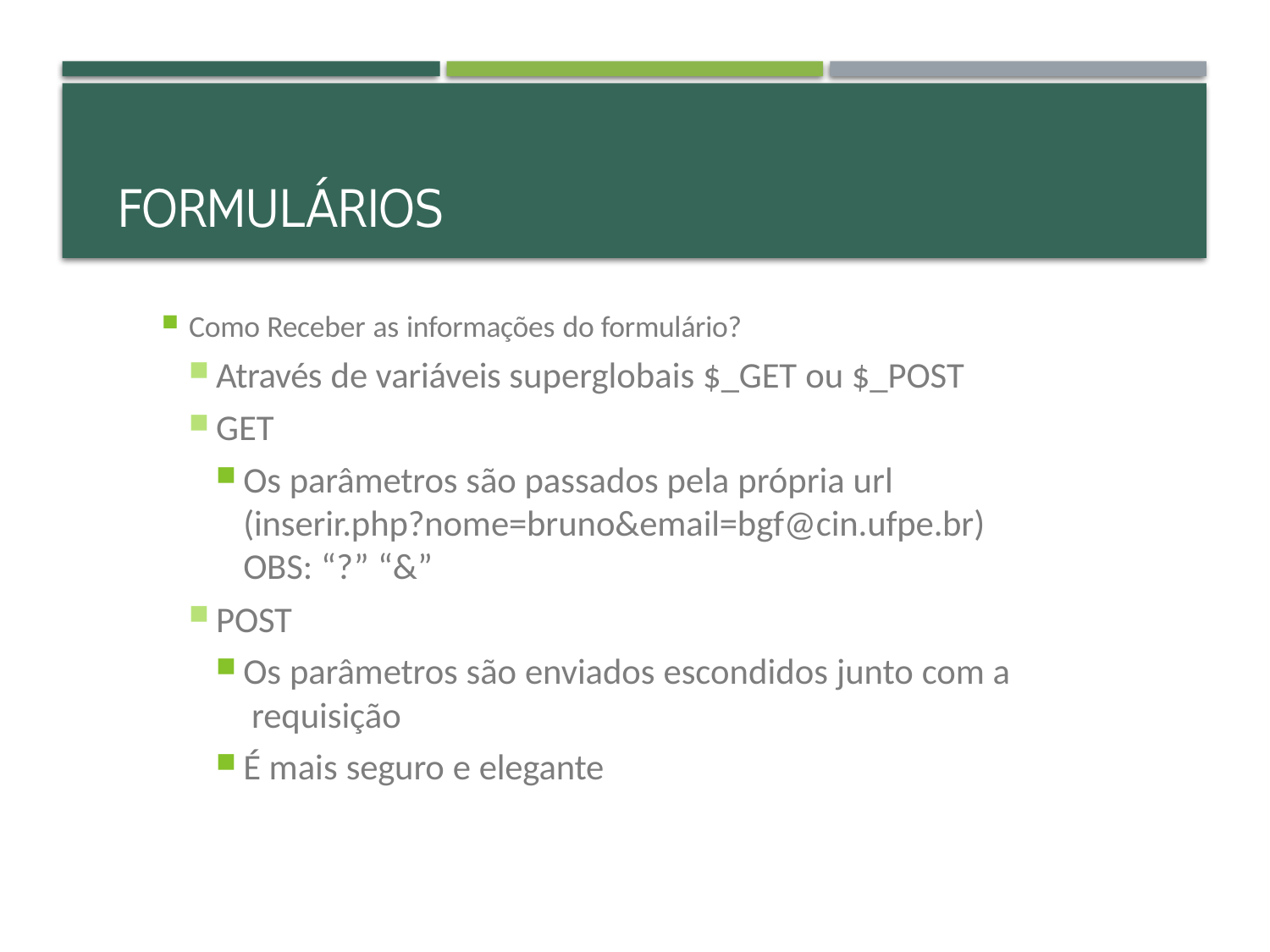

# Formulários
Como Receber as informações do formulário?
Através de variáveis superglobais $_GET ou $_POST
GET
Os parâmetros são passados pela própria url  (inserir.php?nome=bruno&email=bgf@cin.ufpe.br)  OBS: “?” “&”
POST
Os parâmetros são enviados escondidos junto com a  requisição
É mais seguro e elegante